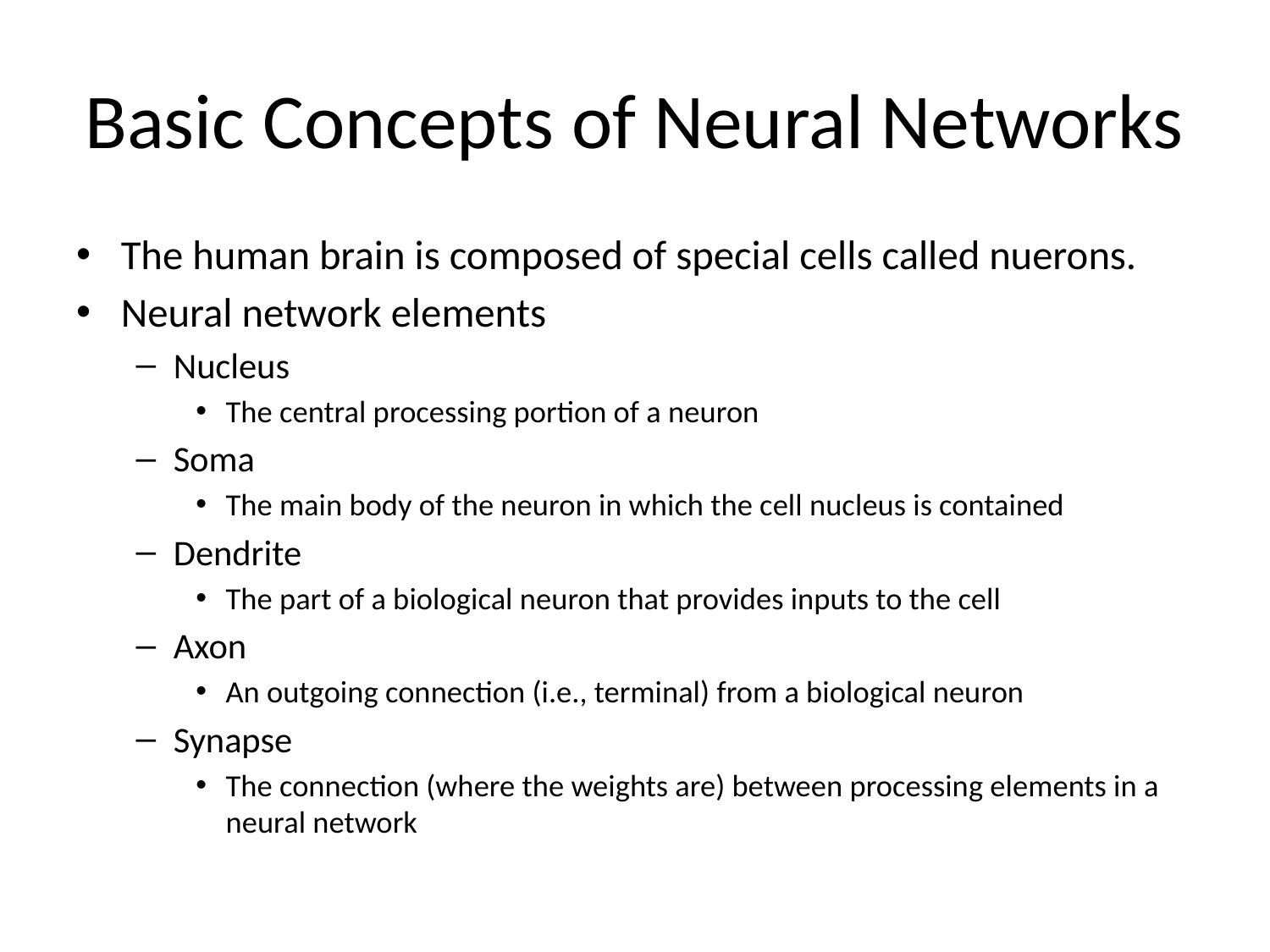

# Basic Concepts of Neural Networks
The human brain is composed of special cells called nuerons.
Neural network elements
Nucleus
The central processing portion of a neuron
Soma
The main body of the neuron in which the cell nucleus is contained
Dendrite
The part of a biological neuron that provides inputs to the cell
Axon
An outgoing connection (i.e., terminal) from a biological neuron
Synapse
The connection (where the weights are) between processing elements in a neural network